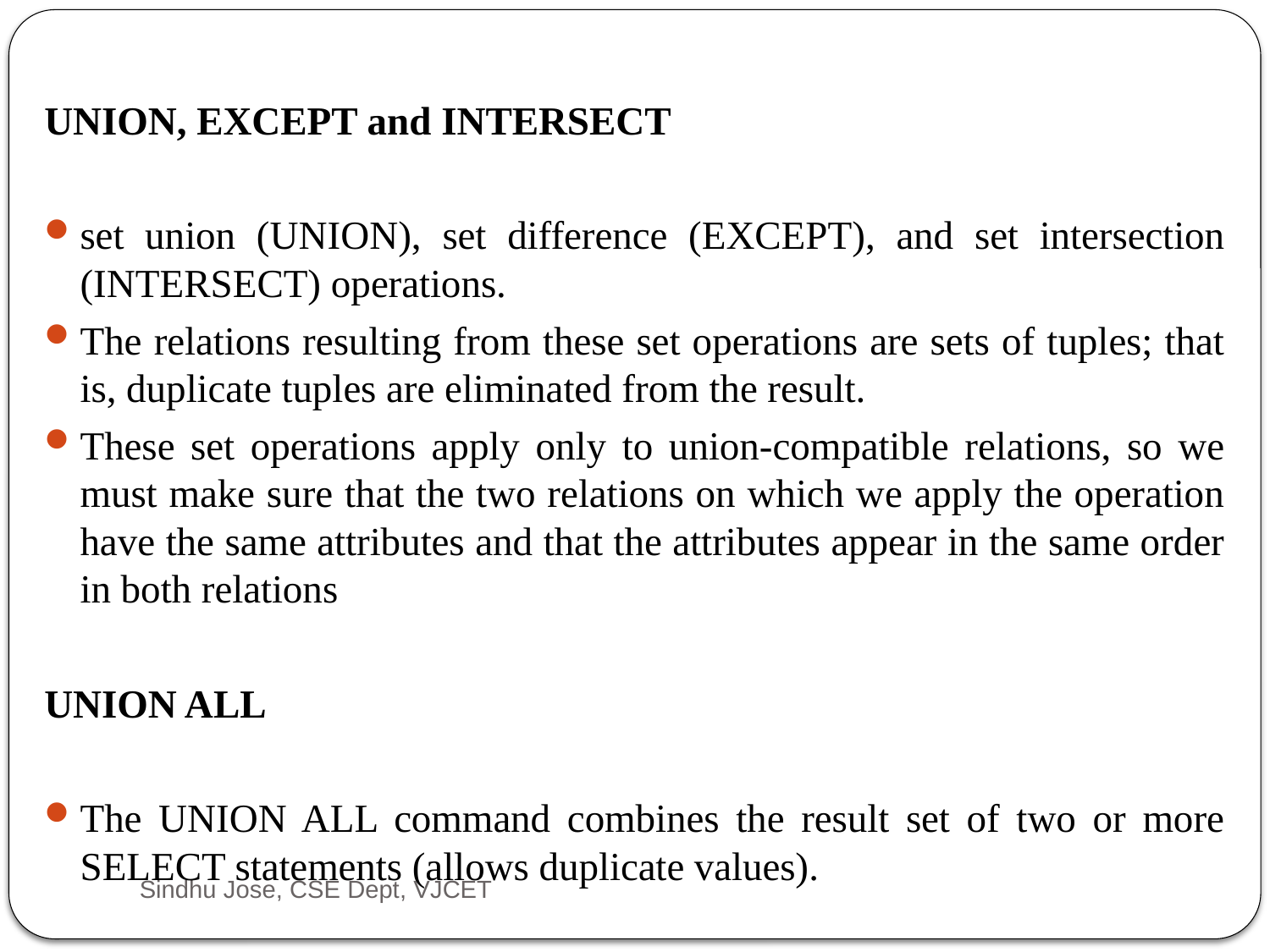

UNION, EXCEPT and INTERSECT

set union (UNION), set difference (EXCEPT), and set intersection (INTERSECT) operations.
The relations resulting from these set operations are sets of tuples; that is, duplicate tuples are eliminated from the result.
These set operations apply only to union-compatible relations, so we must make sure that the two relations on which we apply the operation have the same attributes and that the attributes appear in the same order in both relations

UNION ALL

The UNION ALL command combines the result set of two or more SELECT statements (allows duplicate values).

Sindhu Jose, CSE Dept, VJCET